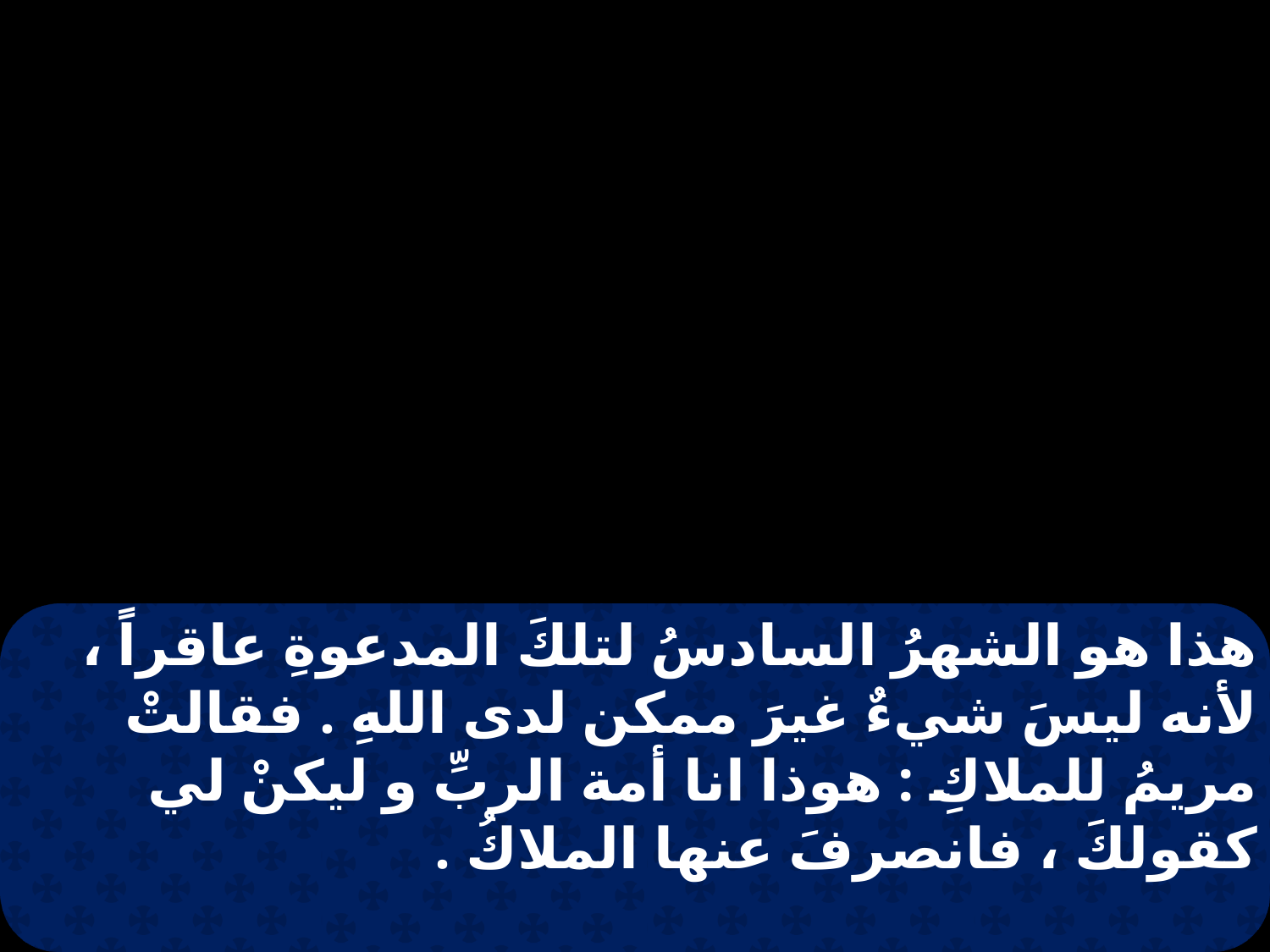

هذا هو الشهرُ السادسُ لتلكَ المدعوةِ عاقراً ، لأنه ليسَ شيءٌ غيرَ ممكن لدى اللهِ . فقالتْ مريمُ للملاكِ : هوذا انا أمة الربِّ و ليكنْ لي كقولكَ ، فانصرفَ عنها الملاكُ .